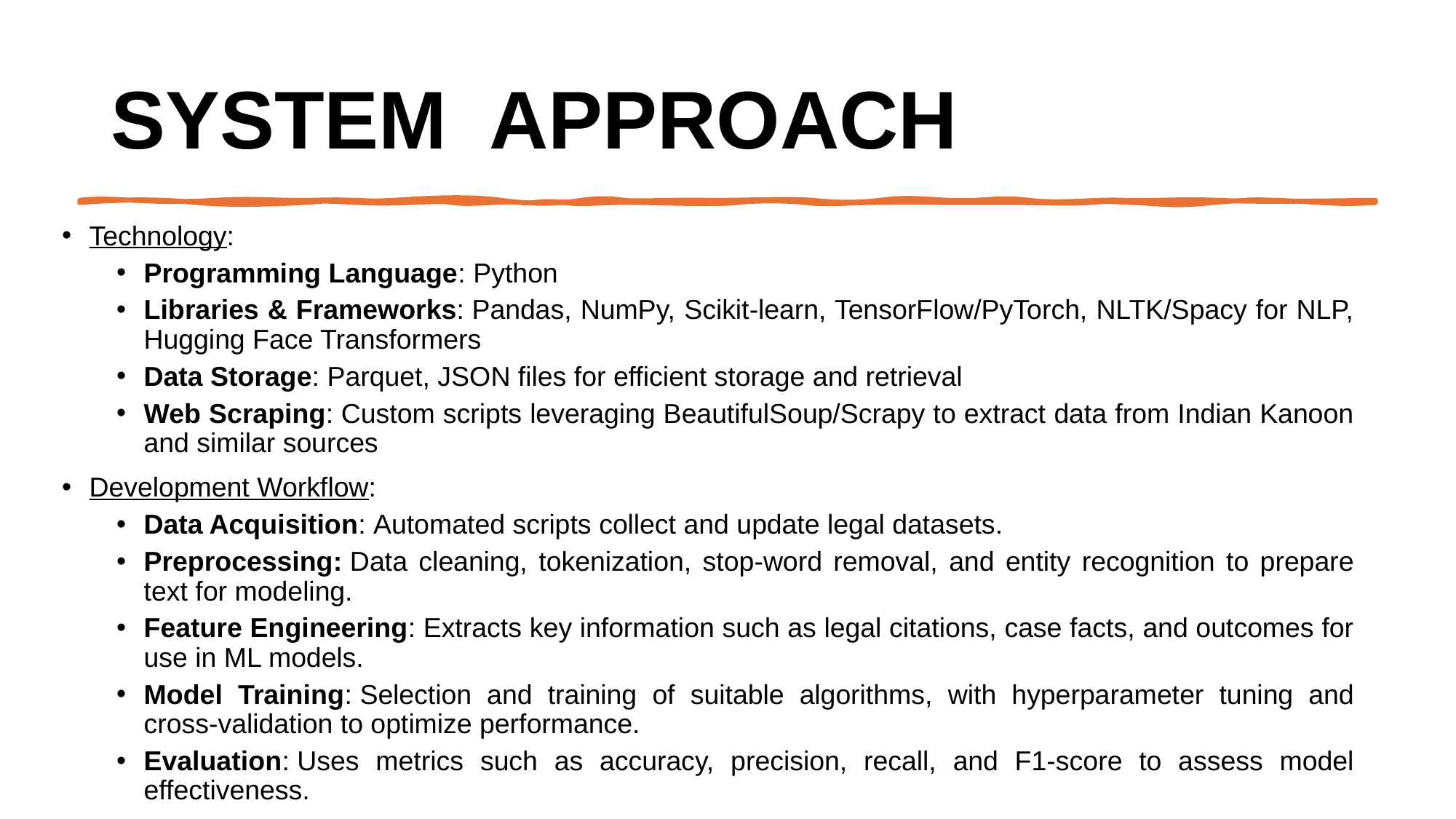

# System  Approach

Technology:
Programming Language: Python
Libraries & Frameworks: Pandas, NumPy, Scikit-learn, TensorFlow/PyTorch, NLTK/Spacy for NLP, Hugging Face Transformers
Data Storage: Parquet, JSON files for efficient storage and retrieval
Web Scraping: Custom scripts leveraging BeautifulSoup/Scrapy to extract data from Indian Kanoon and similar sources
Development Workflow:
Data Acquisition: Automated scripts collect and update legal datasets.
Preprocessing: Data cleaning, tokenization, stop-word removal, and entity recognition to prepare text for modeling.
Feature Engineering: Extracts key information such as legal citations, case facts, and outcomes for use in ML models.
Model Training: Selection and training of suitable algorithms, with hyperparameter tuning and cross-validation to optimize performance.
Evaluation: Uses metrics such as accuracy, precision, recall, and F1-score to assess model effectiveness.